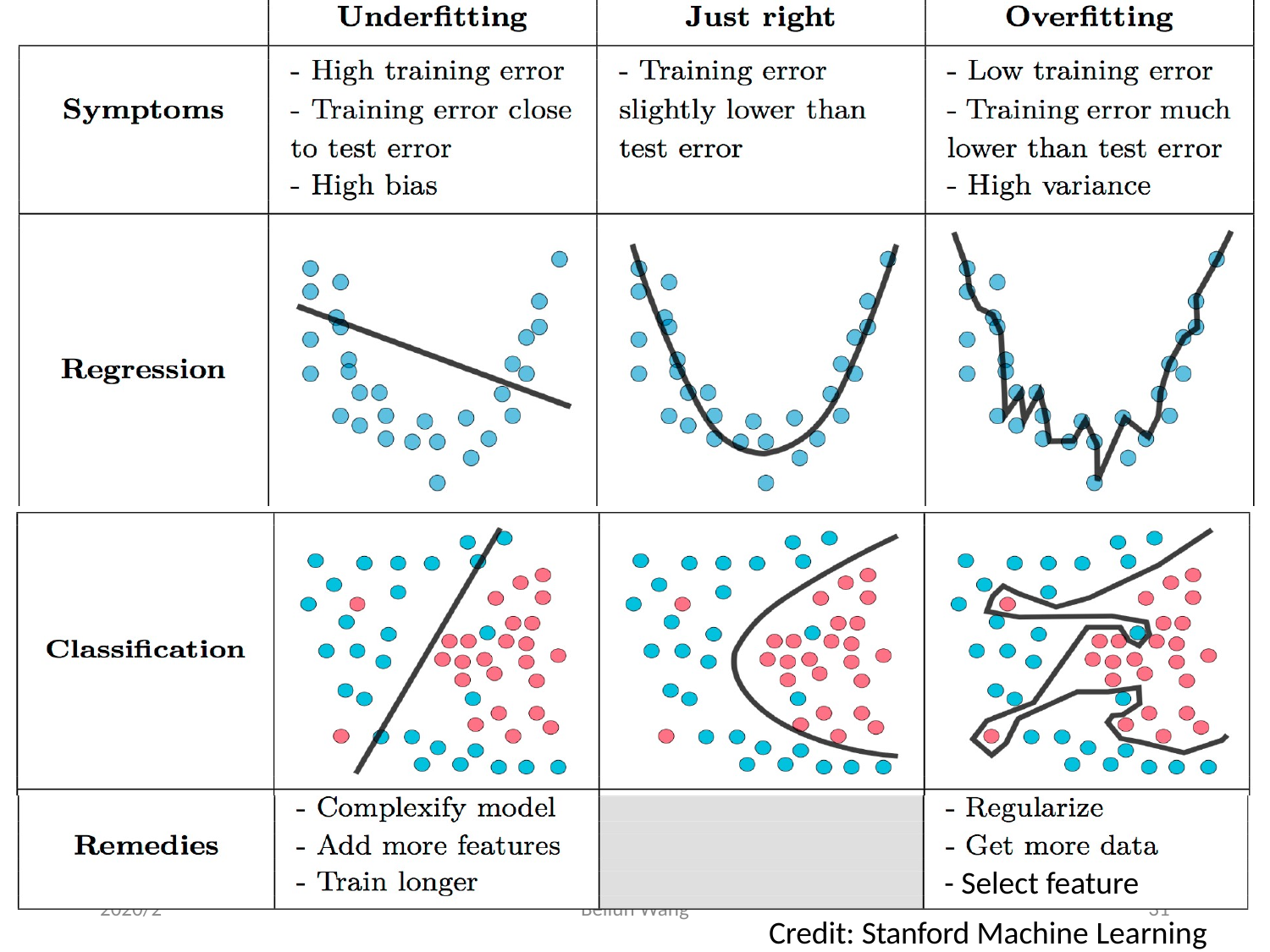

- Select feature
2020/2
Beilun Wang
31
Credit: Stanford Machine Learning